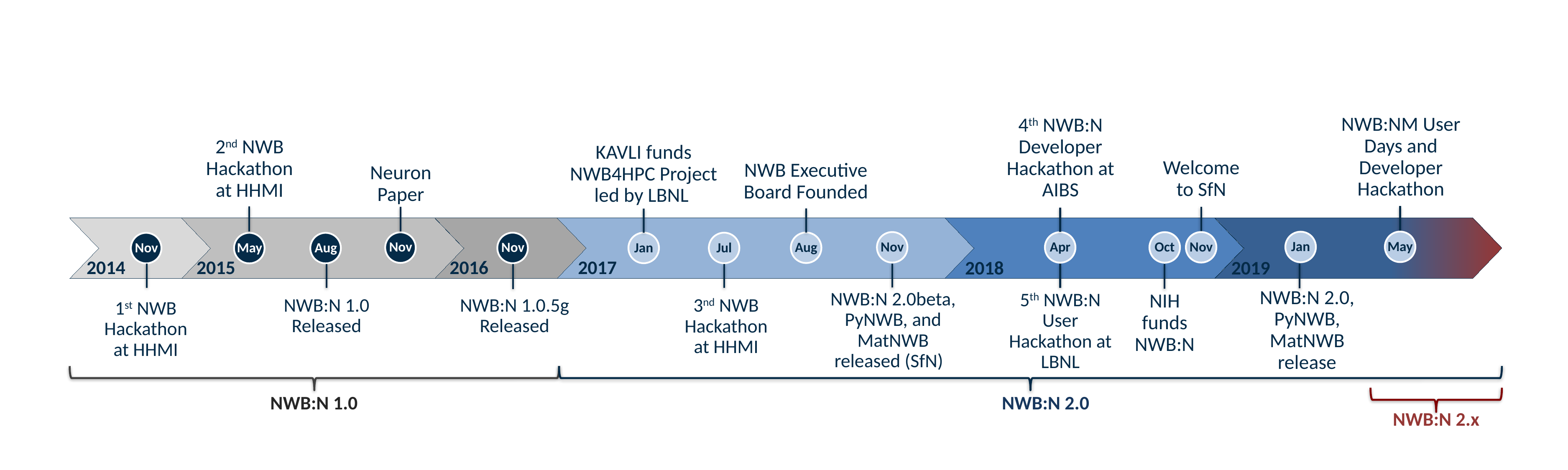

4th NWB:N Developer Hackathon at AIBS
NWB:NM User Days and Developer Hackathon
Welcome to SfN
KAVLI funds NWB4HPC Project led by LBNL
2nd NWB Hackathon at HHMI

NWB Executive Board Founded
Neuron Paper

May
Jan
Nov
Nov
Nov
Apr
Oct
Nov
Aug
Nov
May
Aug
Jan
Jul
2016
2017
2014
2015
2018
2019
NIH funds NWB:N
3nd NWB Hackathon at HHMI
1st NWB Hackathon at HHMI
5th NWB:N User Hackathon at LBNL
NWB:N 2.0beta, PyNWB, and MatNWB released (SfN)
NWB:N 2.0, PyNWB, MatNWB release
NWB:N 1.0 Released
NWB:N 1.0.5g Released

NWB:N 1.0
NWB:N 2.0
NWB:N 2.x